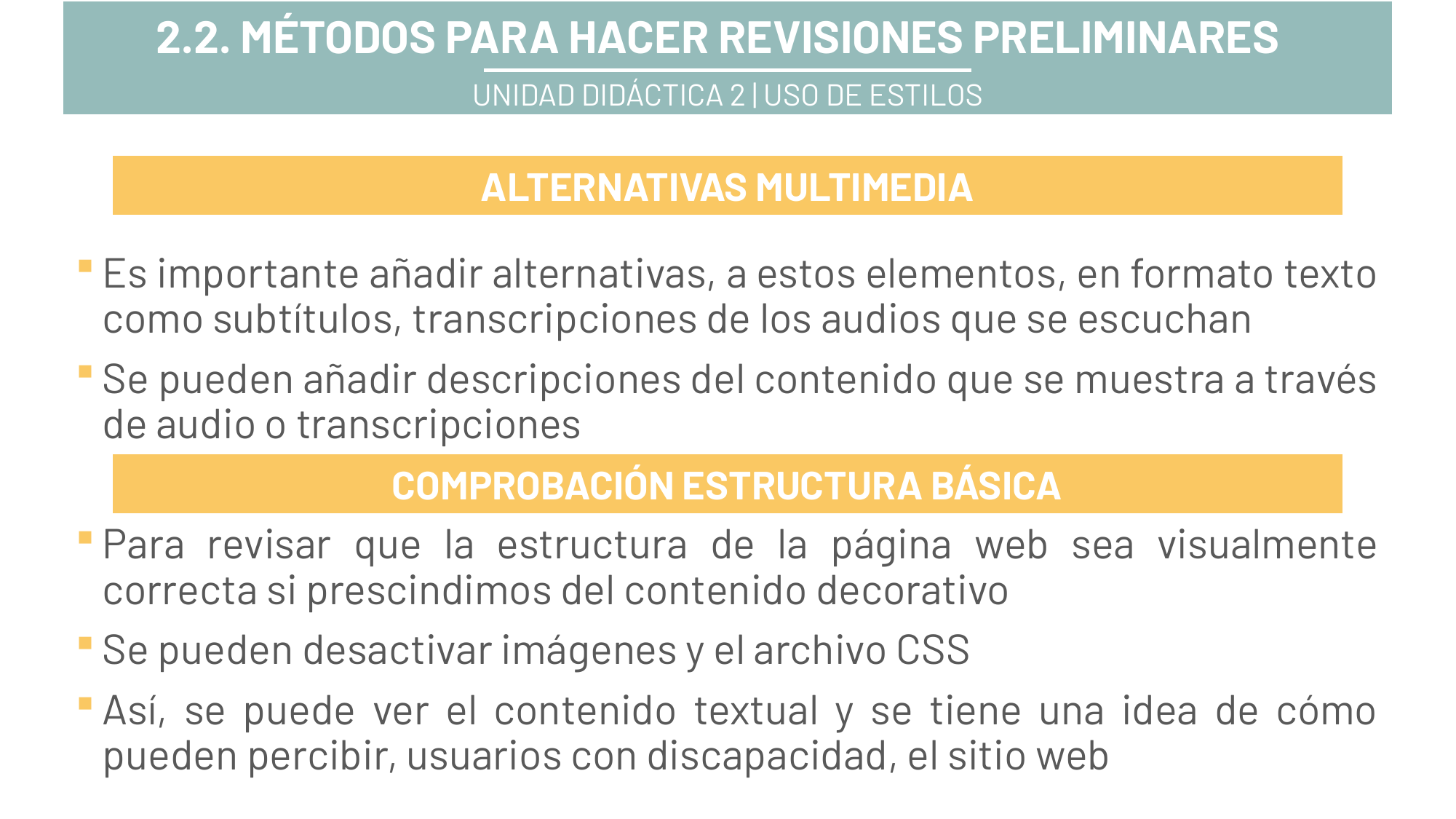

2.2. MÉTODOS PARA HACER REVISIONES PRELIMINARES
UNIDAD DIDÁCTICA 2 | USO DE ESTILOS
ALTERNATIVAS MULTIMEDIA

Es importante añadir alternativas, a estos elementos, en formato texto como subtítulos, transcripciones de los audios que se escuchan
Se pueden añadir descripciones del contenido que se muestra a través de audio o transcripciones

Para revisar que la estructura de la página web sea visualmente correcta si prescindimos del contenido decorativo
Se pueden desactivar imágenes y el archivo CSS
Así, se puede ver el contenido textual y se tiene una idea de cómo pueden percibir, usuarios con discapacidad, el sitio web

COMPROBACIÓN ESTRUCTURA BÁSICA